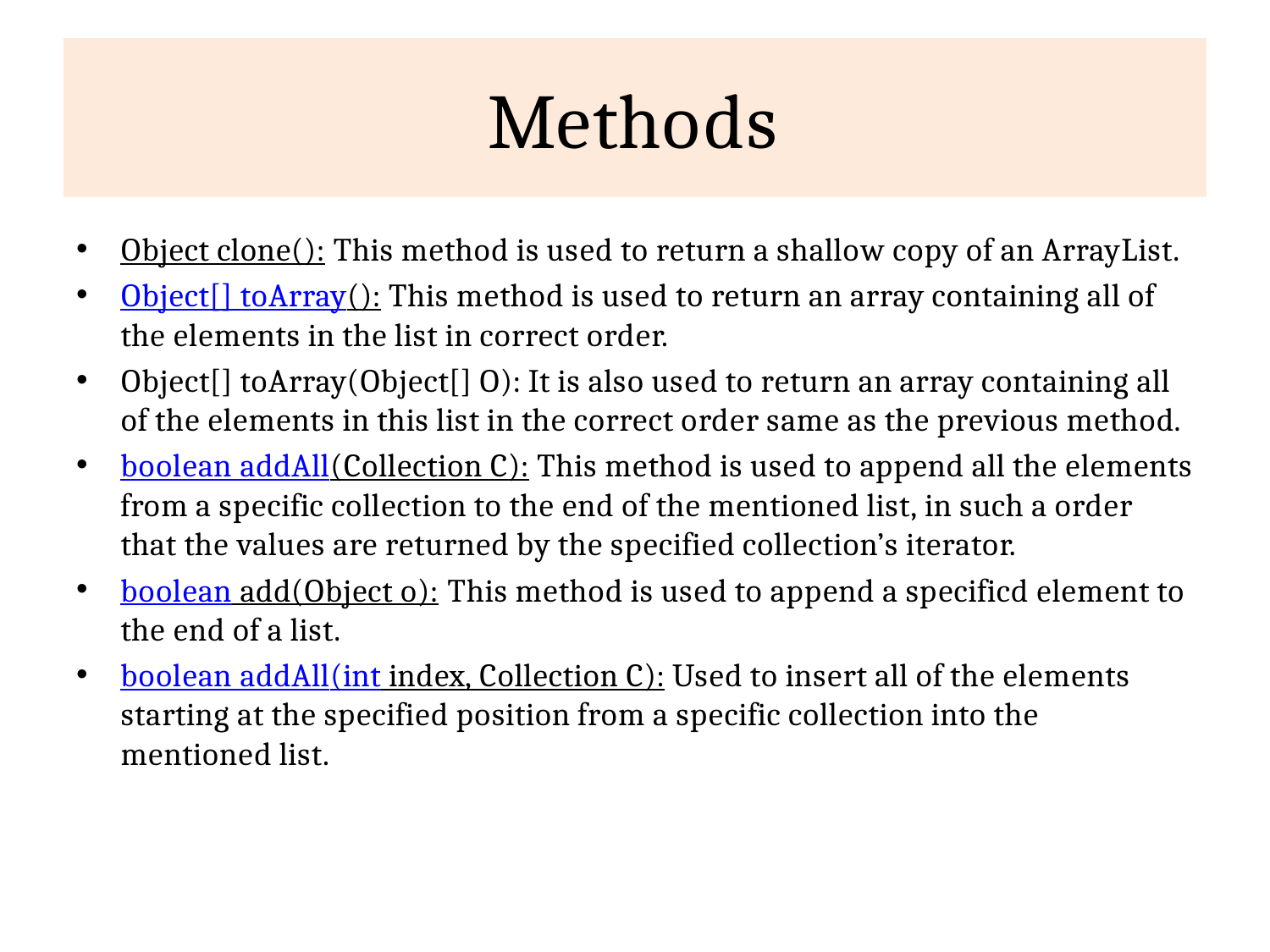

# Methods
Object clone(): This method is used to return a shallow copy of an ArrayList.
Object[] toArray(): This method is used to return an array containing all of the elements in the list in correct order.
Object[] toArray(Object[] O): It is also used to return an array containing all of the elements in this list in the correct order same as the previous method.
boolean addAll(Collection C): This method is used to append all the elements from a specific collection to the end of the mentioned list, in such a order that the values are returned by the specified collection’s iterator.
boolean add(Object o): This method is used to append a specificd element to the end of a list.
boolean addAll(int index, Collection C): Used to insert all of the elements starting at the specified position from a specific collection into the mentioned list.